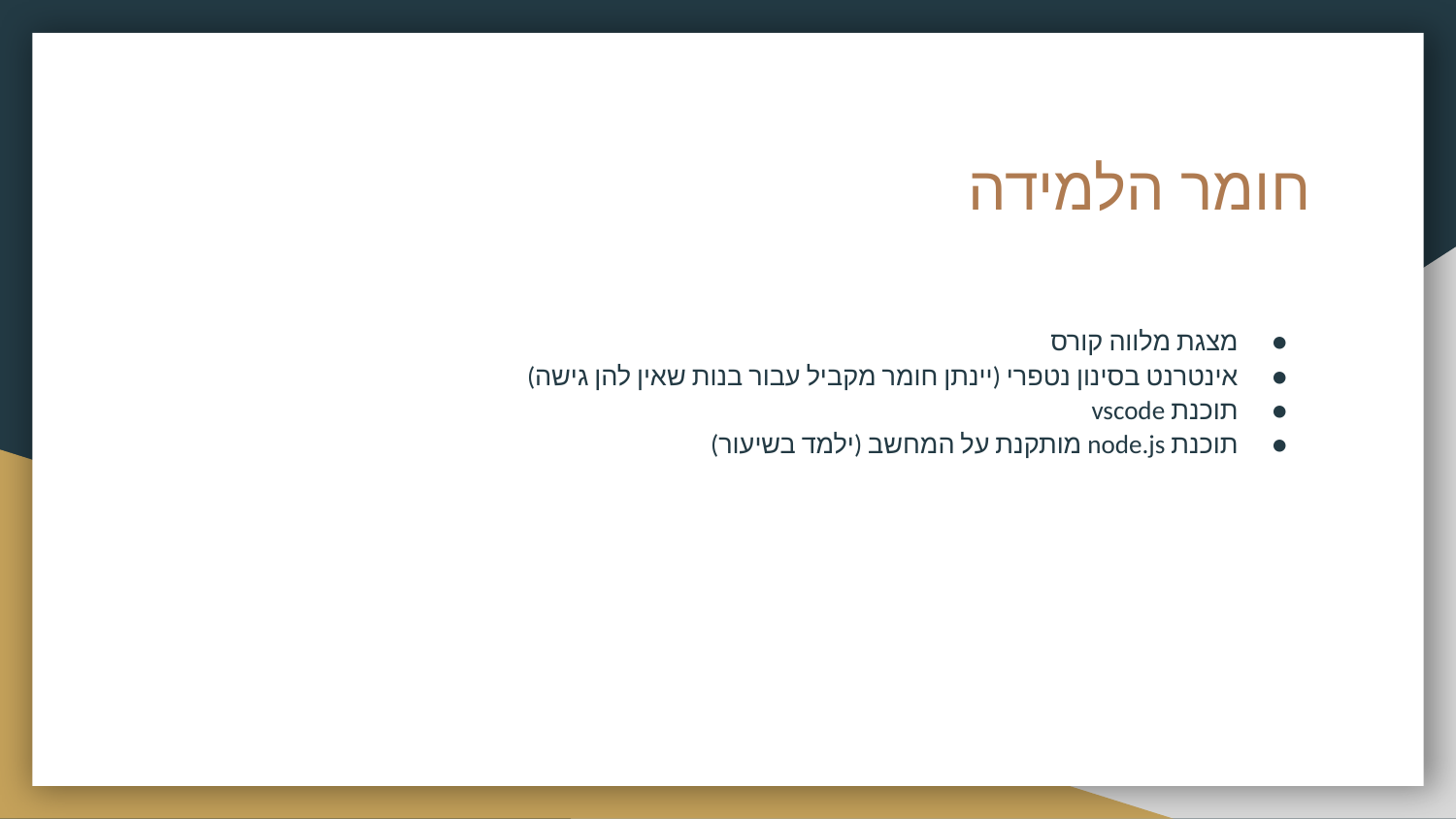

# חומר הלמידה
מצגת מלווה קורס
אינטרנט בסינון נטפרי (יינתן חומר מקביל עבור בנות שאין להן גישה)
תוכנת vscode
תוכנת node.js מותקנת על המחשב (ילמד בשיעור)